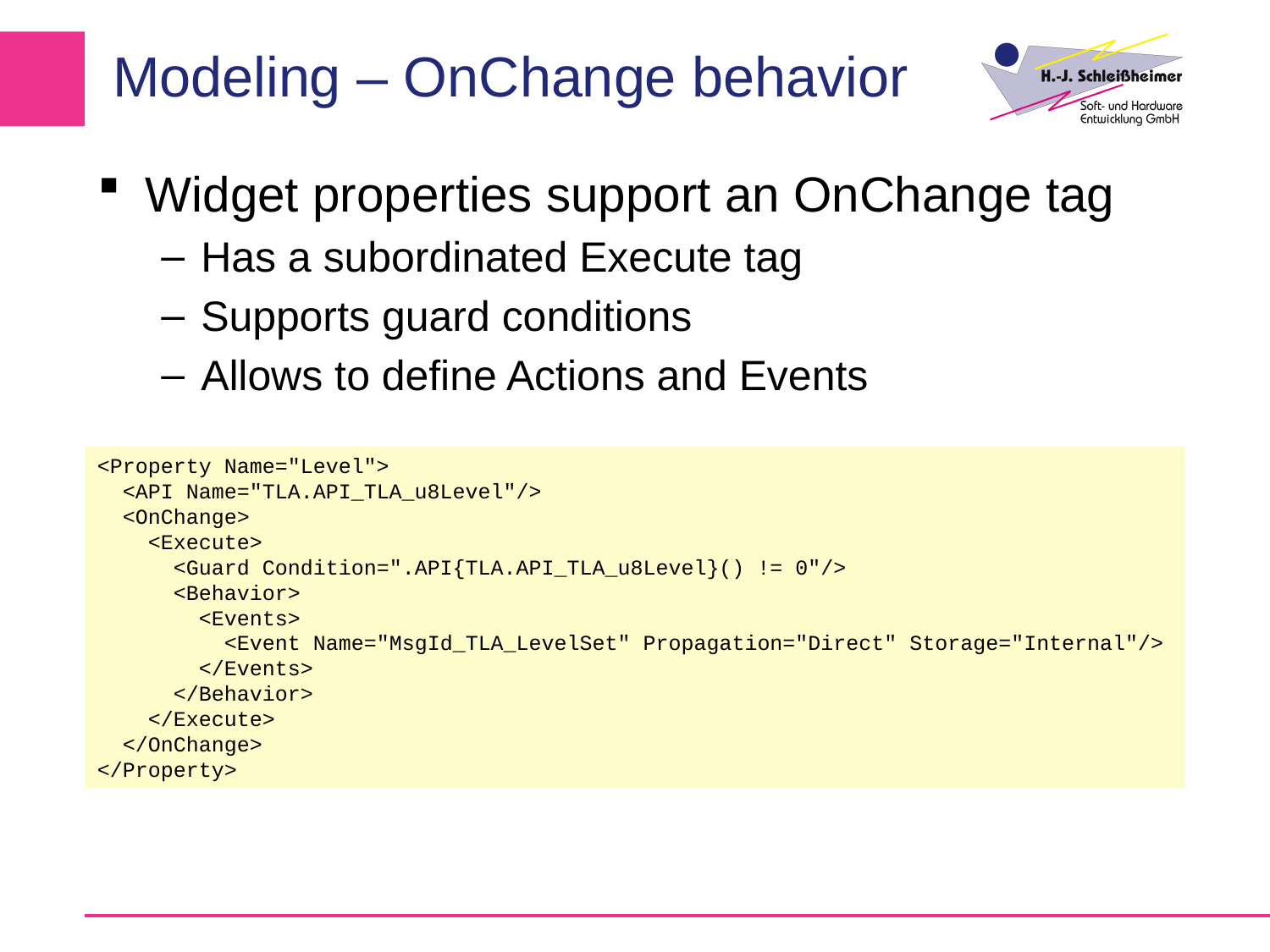

# Modeling – OnChange behavior
Widget properties support an OnChange tag
Has a subordinated Execute tag
Supports guard conditions
Allows to define Actions and Events

<Property Name="Level">
  <API Name="TLA.API_TLA_u8Level"/>
  <OnChange>
    <Execute>
      <Guard Condition=".API{TLA.API_TLA_u8Level}() != 0"/>
      <Behavior>
        <Events>
          <Event Name="MsgId_TLA_LevelSet" Propagation="Direct" Storage="Internal"/>
        </Events>
      </Behavior>
    </Execute>
  </OnChange>
</Property>